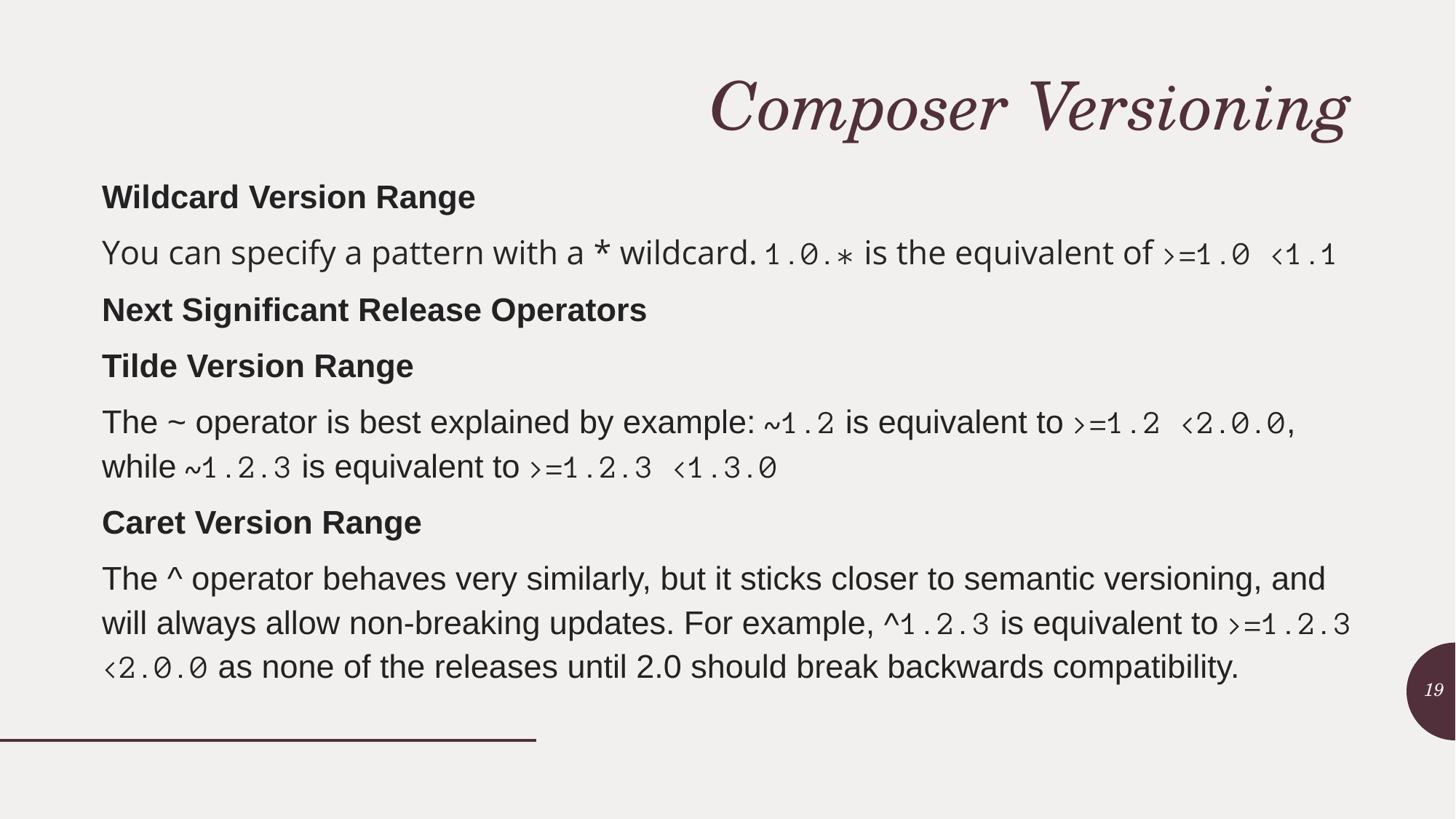

# Composer Versioning
Wildcard Version Range
You can specify a pattern with a * wildcard. 1.0.* is the equivalent of >=1.0 <1.1
Next Significant Release Operators
Tilde Version Range
The ~ operator is best explained by example: ~1.2 is equivalent to >=1.2 <2.0.0, while ~1.2.3 is equivalent to >=1.2.3 <1.3.0
Caret Version Range
The ^ operator behaves very similarly, but it sticks closer to semantic versioning, and will always allow non-breaking updates. For example, ^1.2.3 is equivalent to >=1.2.3 <2.0.0 as none of the releases until 2.0 should break backwards compatibility.

19